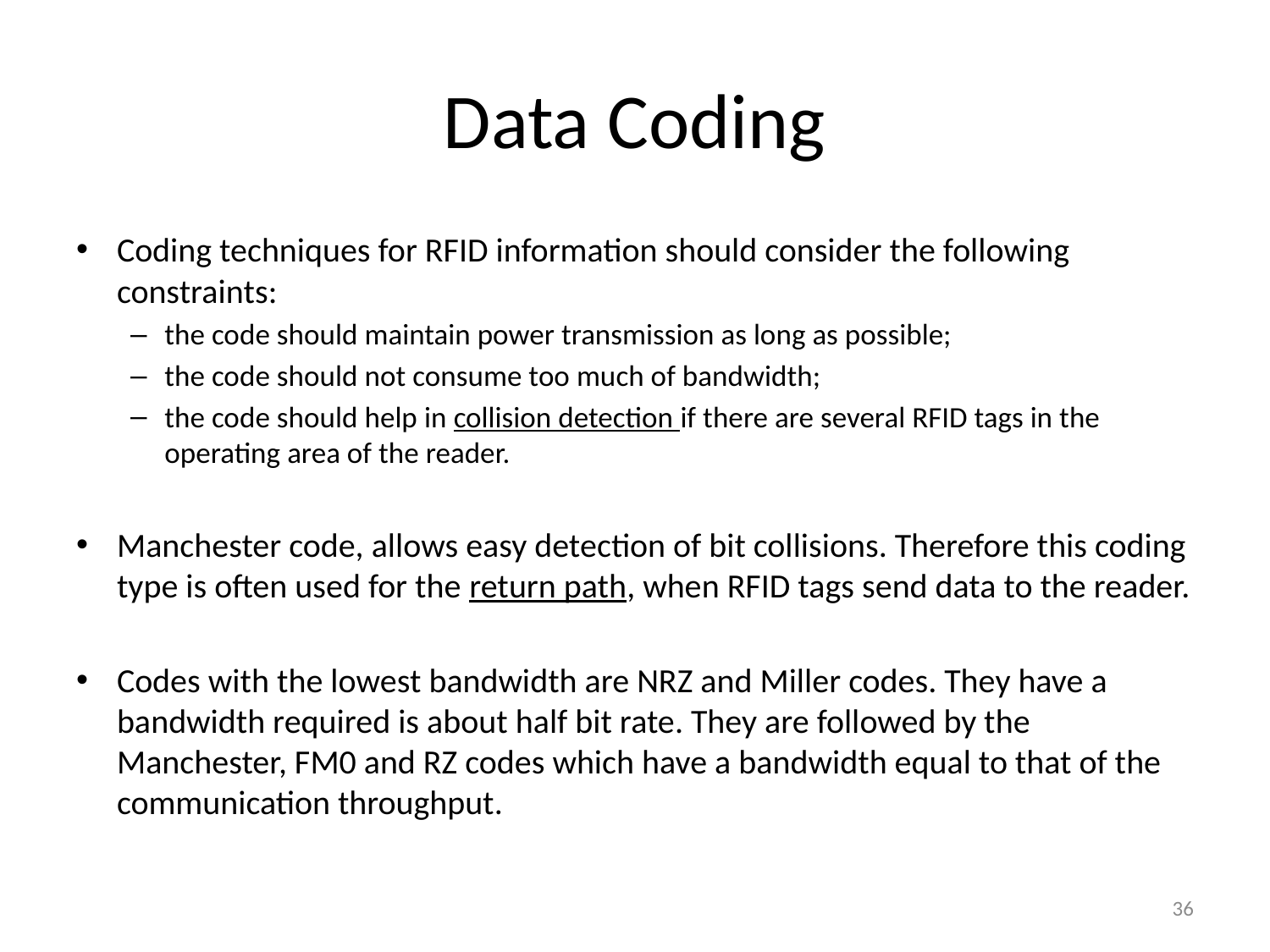

# Data Coding
Coding techniques for RFID information should consider the following constraints:
the code should maintain power transmission as long as possible;
the code should not consume too much of bandwidth;
the code should help in collision detection if there are several RFID tags in the operating area of the reader.

Manchester code, allows easy detection of bit collisions. Therefore this coding type is often used for the return path, when RFID tags send data to the reader.

Codes with the lowest bandwidth are NRZ and Miller codes. They have a bandwidth required is about half bit rate. They are followed by the Manchester, FM0 and RZ codes which have a bandwidth equal to that of the communication throughput.
36